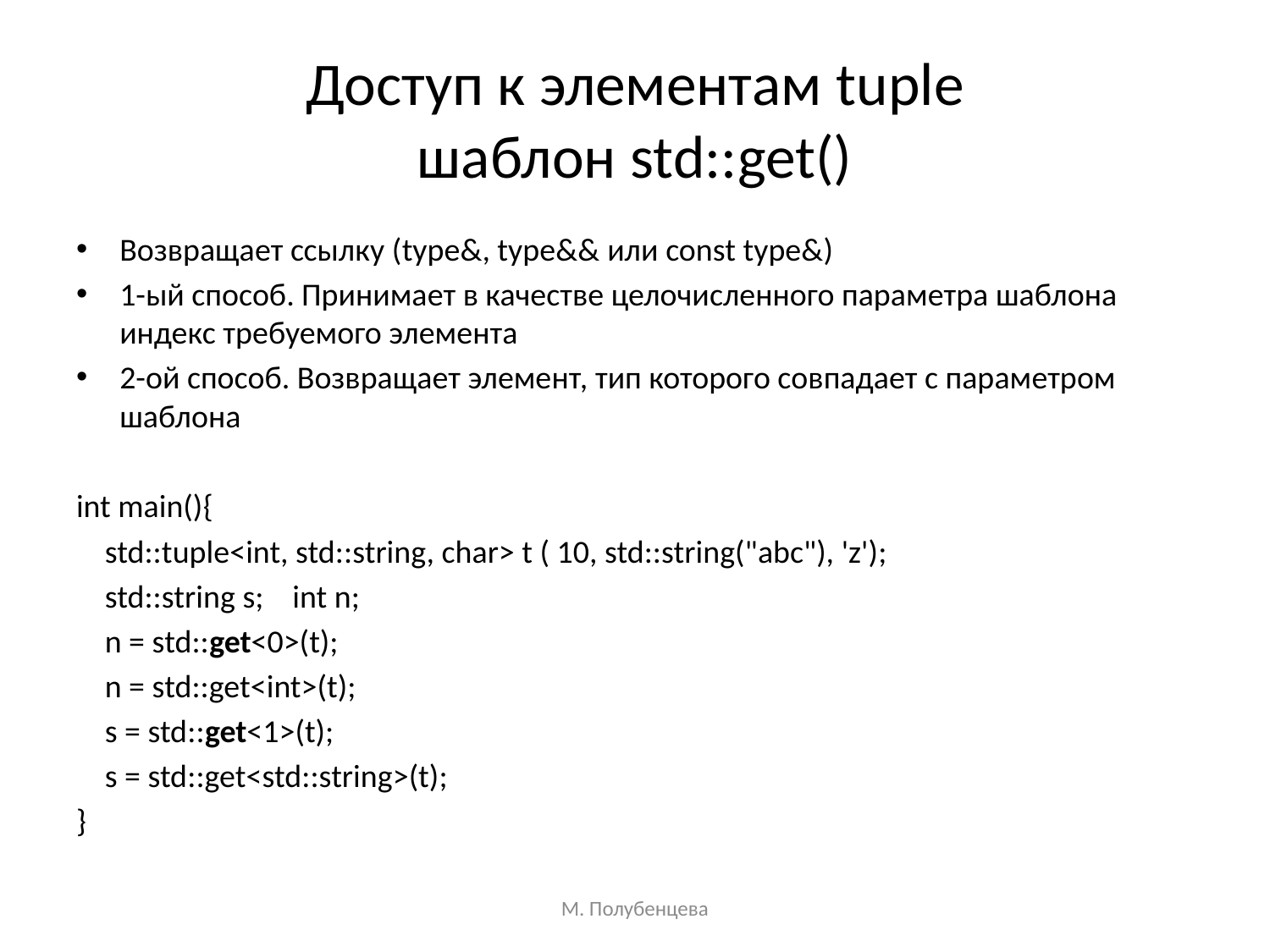

# Доступ к элементам tuple шаблон std::get()
Возвращает ссылку (type&, type&& или const type&)
1-ый способ. Принимает в качестве целочисленного параметра шаблона индекс требуемого элемента
2-ой способ. Возвращает элемент, тип которого совпадает с параметром шаблона

int main(){
    std::tuple<int, std::string, char> t ( 10, std::string("abc"), 'z');
    std::string s;    int n;
    n = std::get<0>(t);
    n = std::get<int>(t);
    s = std::get<1>(t);
    s = std::get<std::string>(t);
}
М. Полубенцева